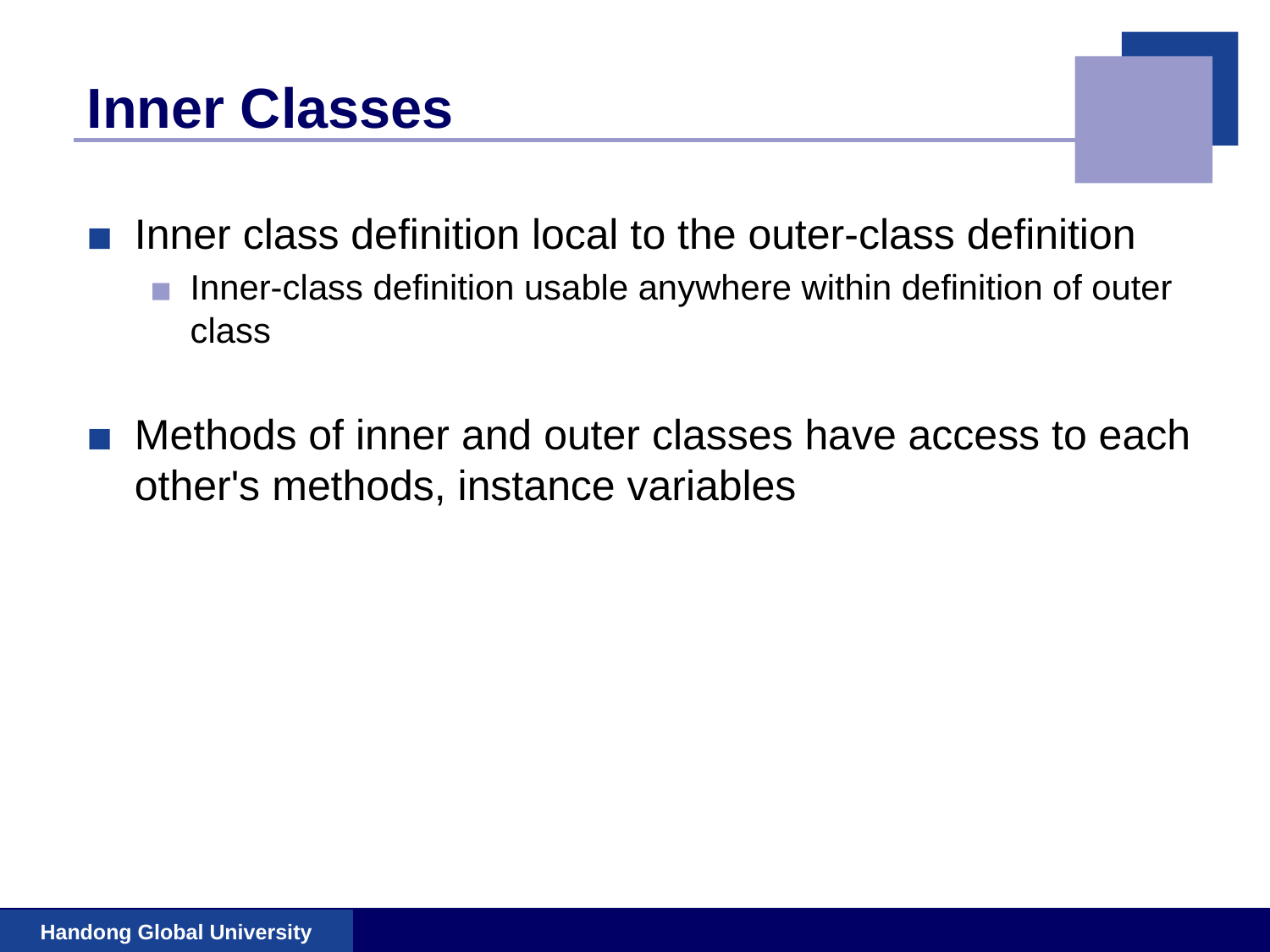

# Inner Classes
Inner class definition local to the outer-class definition
Inner-class definition usable anywhere within definition of outer class

Methods of inner and outer classes have access to each other's methods, instance variables